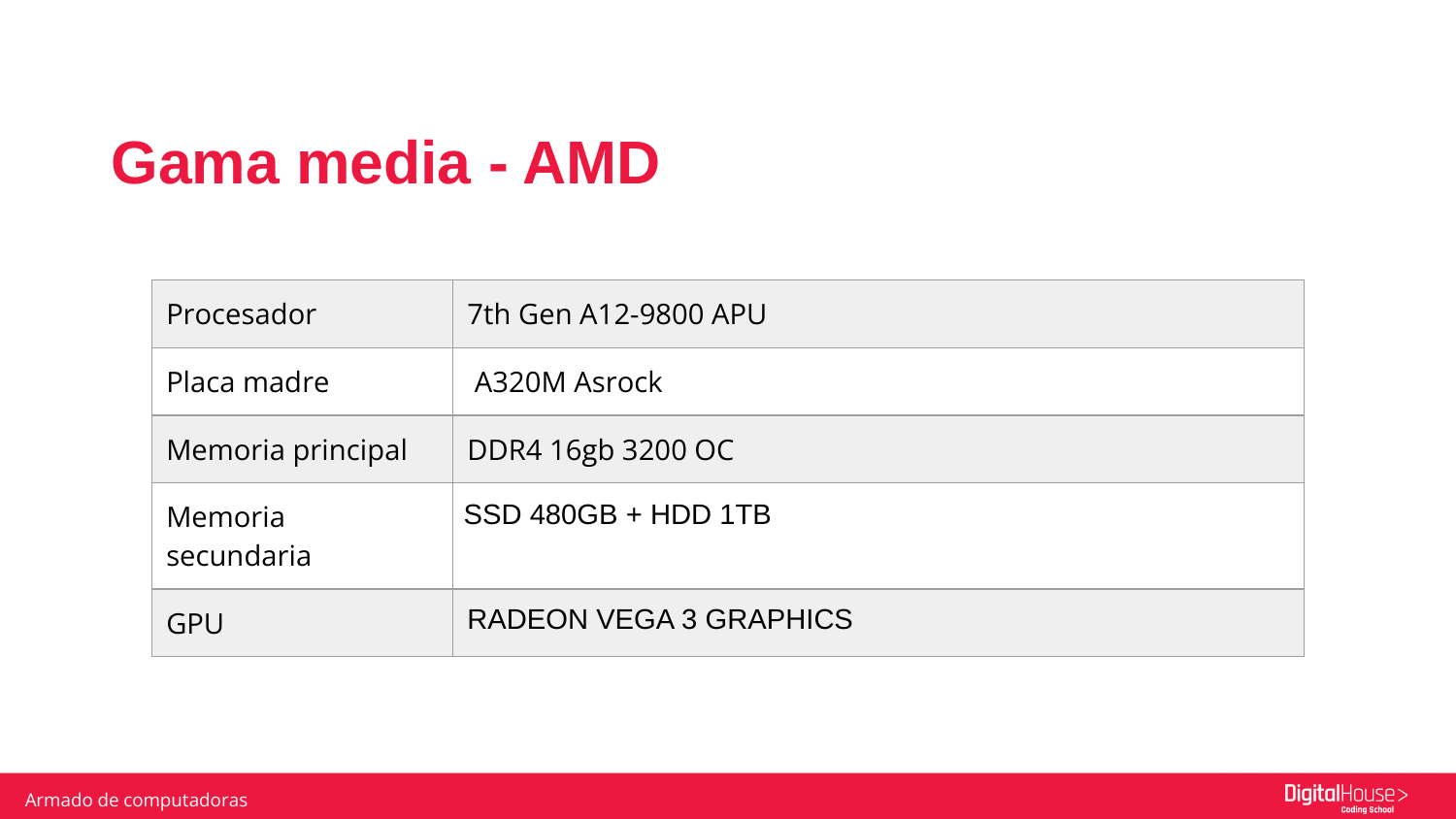

Gama media - AMD

| Procesador | 7th Gen A12-9800 APU |
| --- | --- |
| Placa madre | A320M Asrock |
| Memoria principal | DDR4 16gb 3200 OC |
| Memoria secundaria | SSD 480GB + HDD 1TB |
| GPU | RADEON VEGA 3 GRAPHICS |